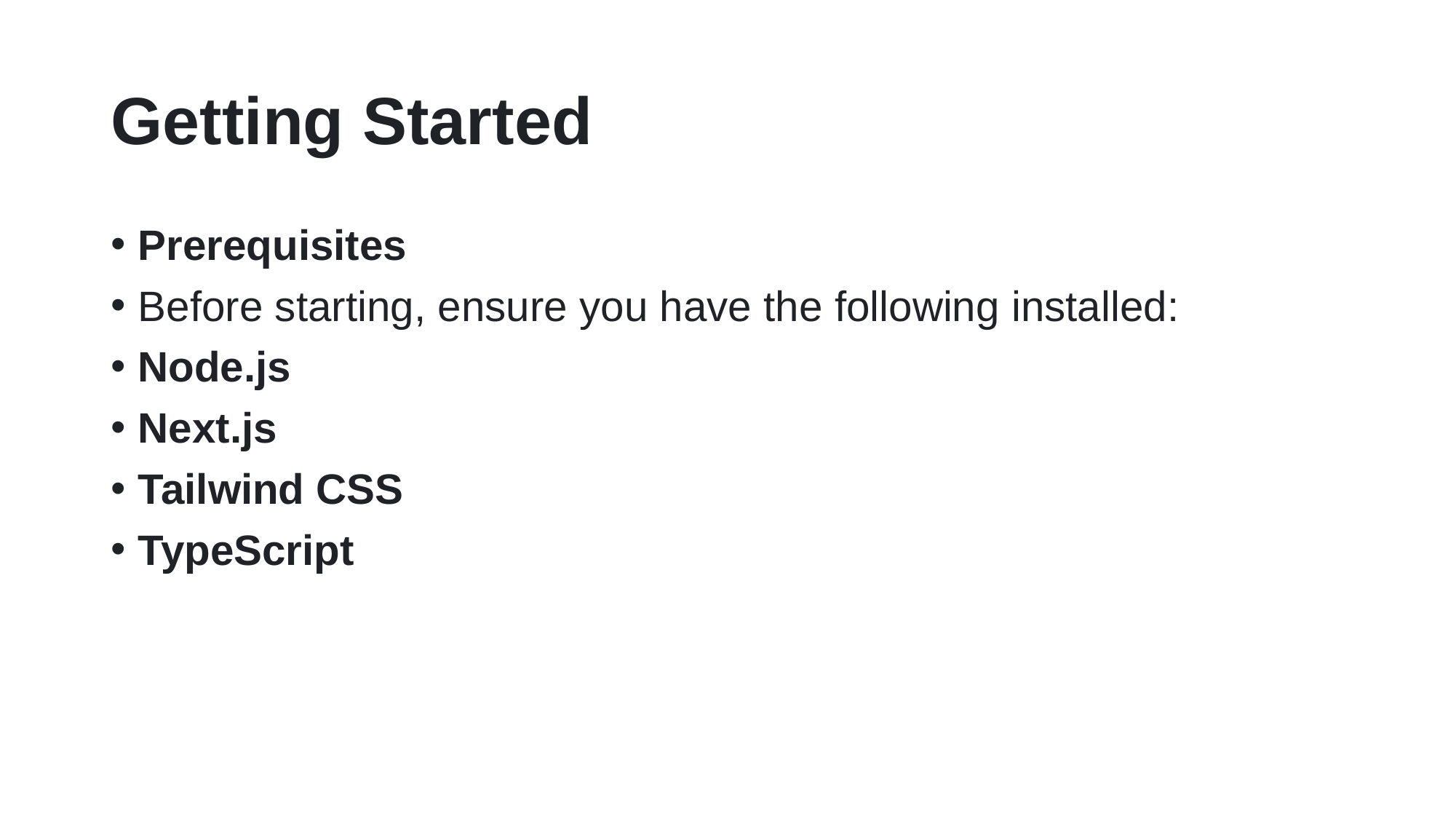

# Getting Started
Prerequisites
Before starting, ensure you have the following installed:
Node.js
Next.js
Tailwind CSS
TypeScript